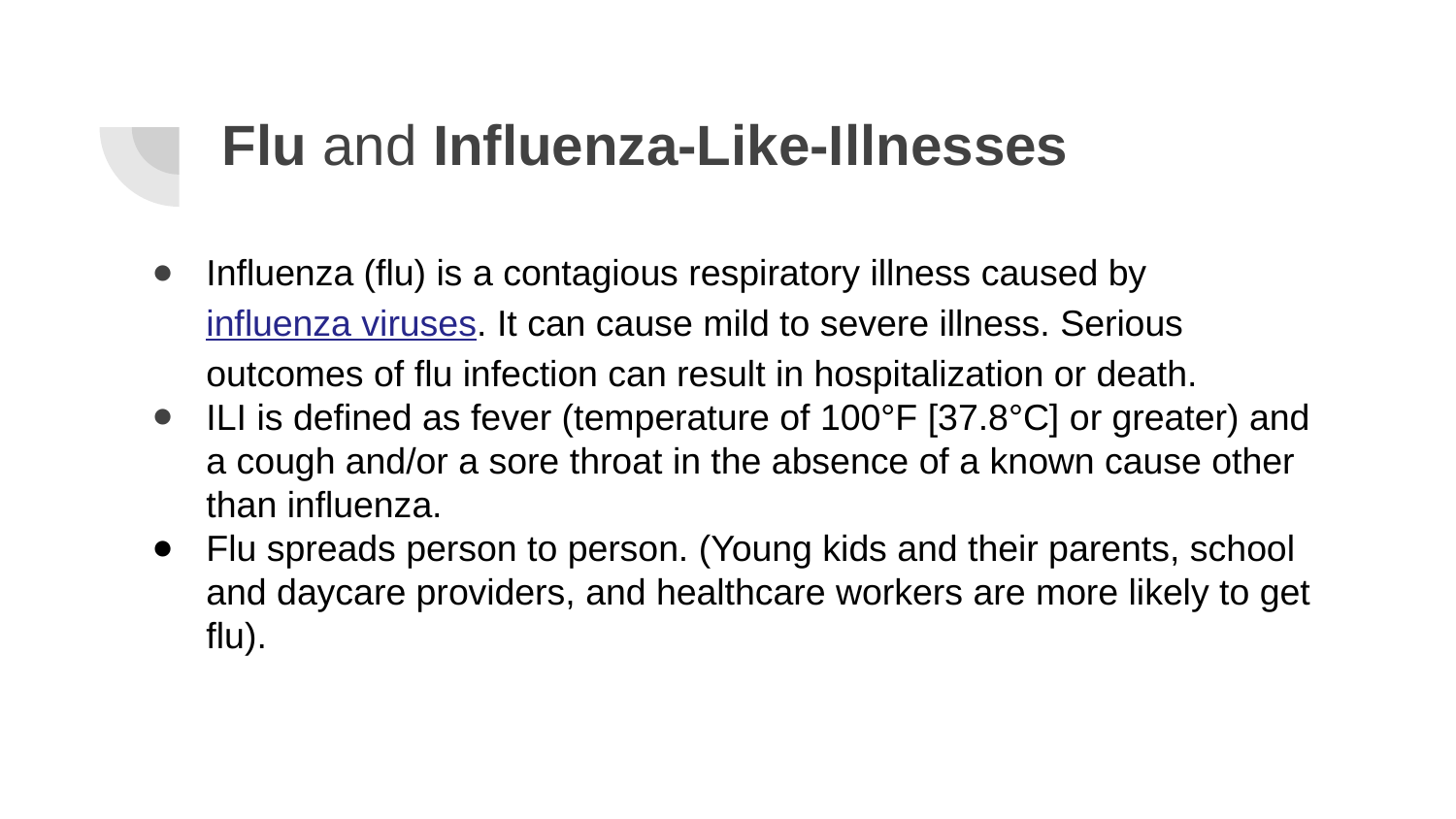

# Flu and Influenza-Like-Illnesses
Influenza (flu) is a contagious respiratory illness caused by influenza viruses. It can cause mild to severe illness. Serious outcomes of flu infection can result in hospitalization or death.
ILI is defined as fever (temperature of 100°F [37.8°C] or greater) and a cough and/or a sore throat in the absence of a known cause other than influenza.
Flu spreads person to person. (Young kids and their parents, school and daycare providers, and healthcare workers are more likely to get flu).